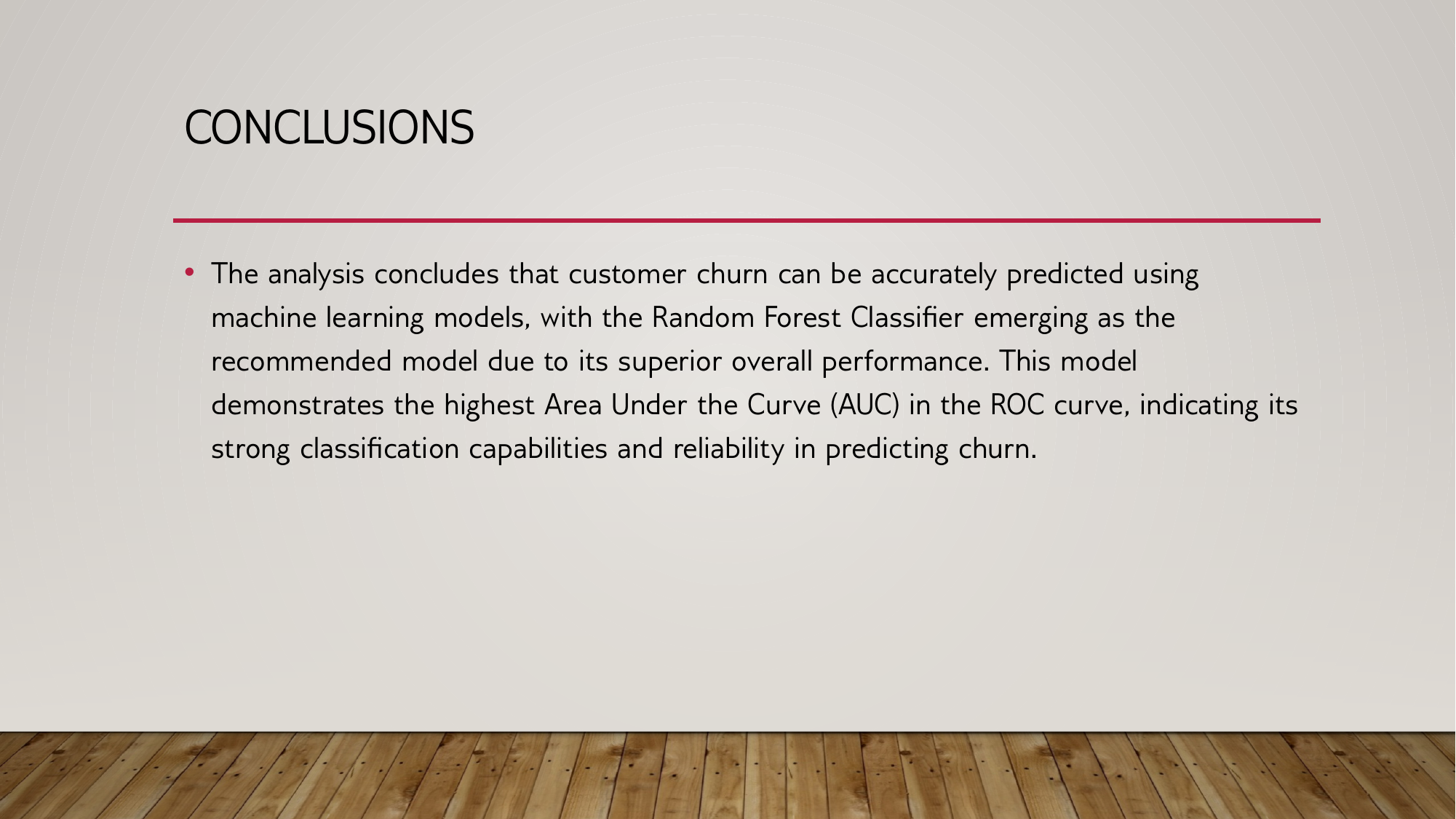

# conclusions
The analysis concludes that customer churn can be accurately predicted using machine learning models, with the Random Forest Classifier emerging as the recommended model due to its superior overall performance. This model demonstrates the highest Area Under the Curve (AUC) in the ROC curve, indicating its strong classification capabilities and reliability in predicting churn.